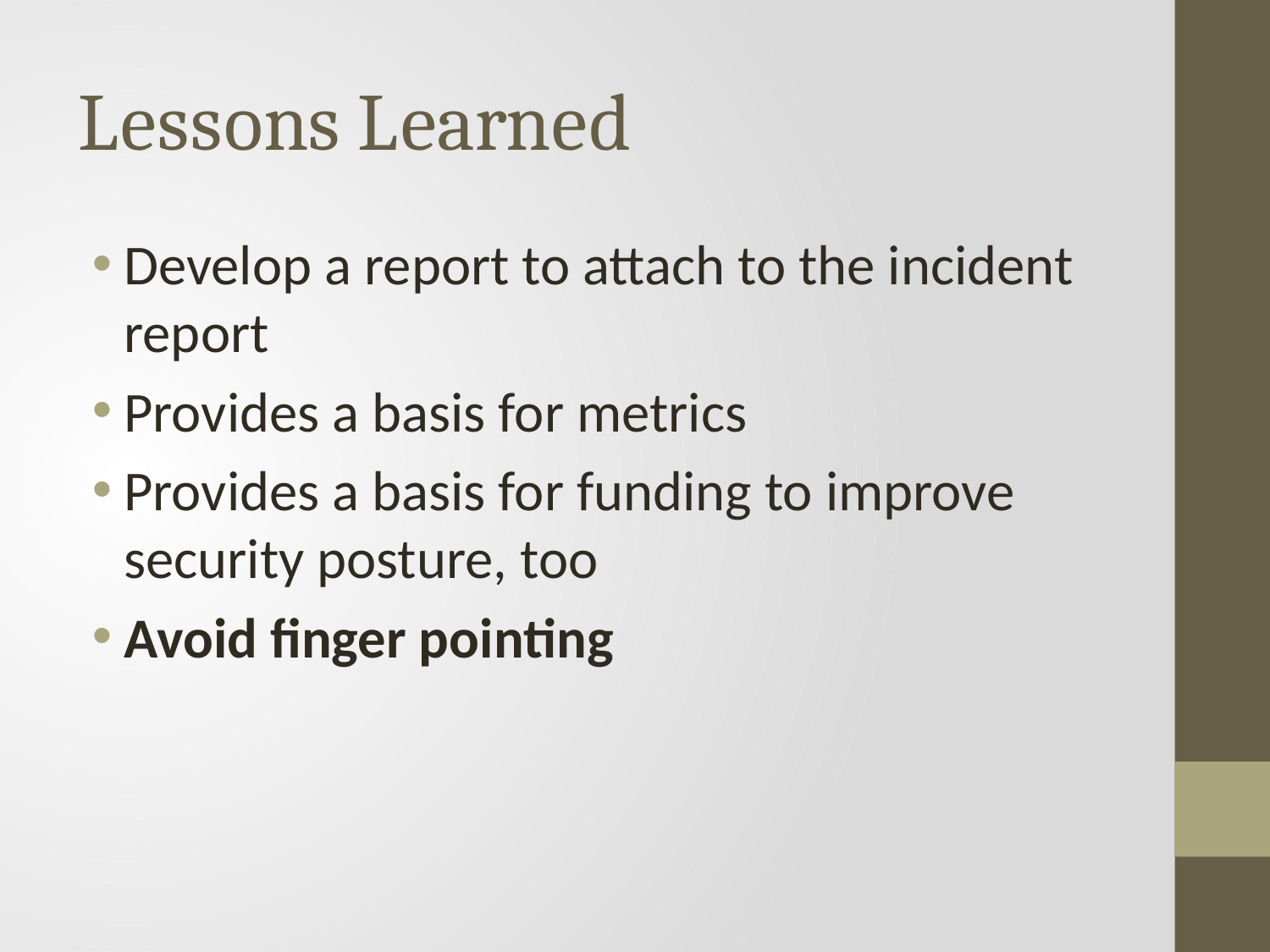

# Lessons Learned
Develop a report to attach to the incident report
Provides a basis for metrics
Provides a basis for funding to improve security posture, too
Avoid finger pointing